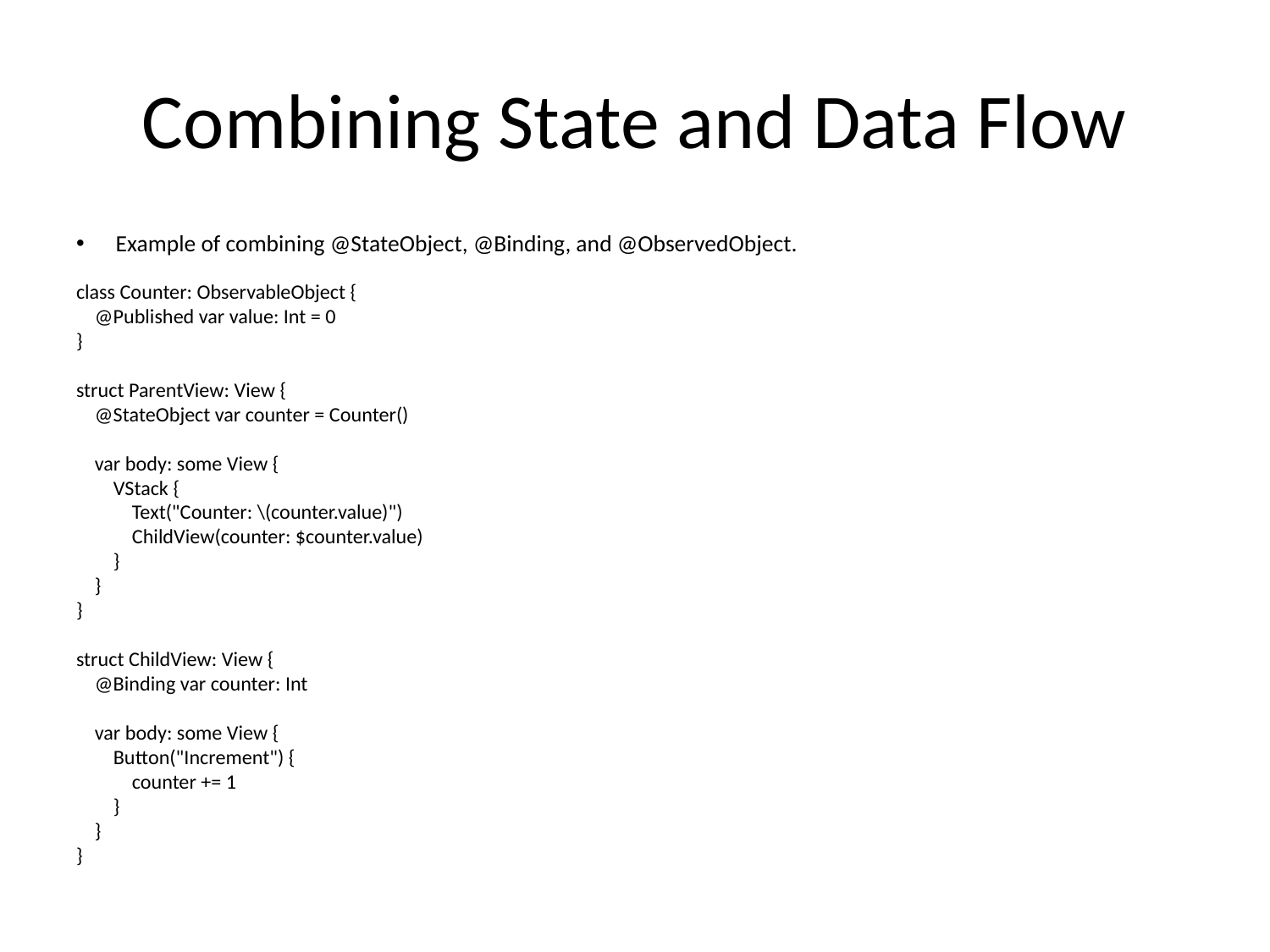

# Combining State and Data Flow
Example of combining @StateObject, @Binding, and @ObservedObject.
class Counter: ObservableObject {
    @Published var value: Int = 0
}
struct ParentView: View {
    @StateObject var counter = Counter()
    var body: some View {
        VStack {
            Text("Counter: \(counter.value)")
            ChildView(counter: $counter.value)
        }
    }
}
struct ChildView: View {
    @Binding var counter: Int
    var body: some View {
        Button("Increment") {
            counter += 1
        }
    }
}